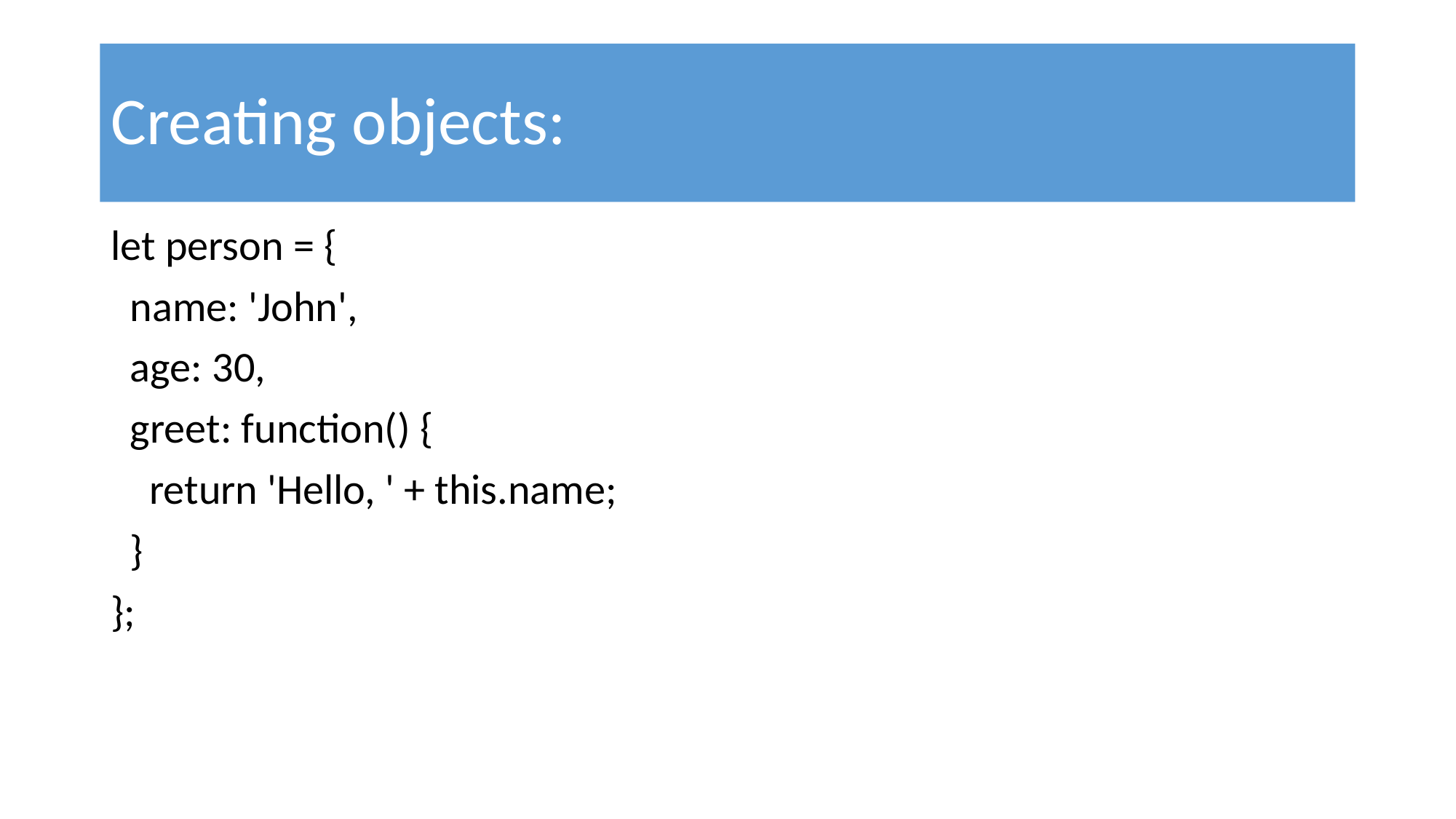

# Creating objects:
let person = {
  name: 'John',
  age: 30,
  greet: function() {
    return 'Hello, ' + this.name;
  }
};